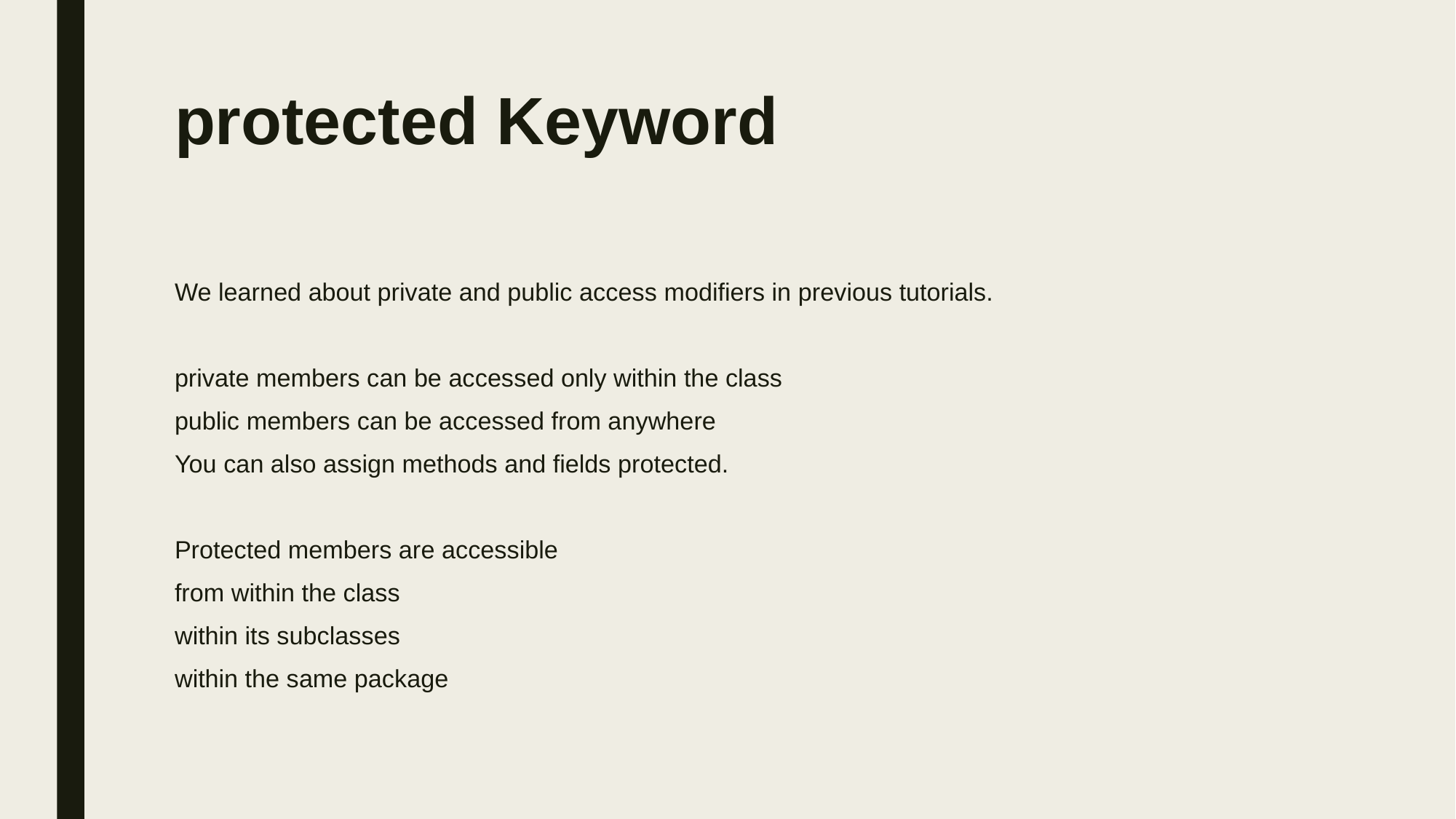

# protected Keyword
We learned about private and public access modifiers in previous tutorials.

private members can be accessed only within the class
public members can be accessed from anywhere
You can also assign methods and fields protected.

Protected members are accessible
from within the class
within its subclasses
within the same package